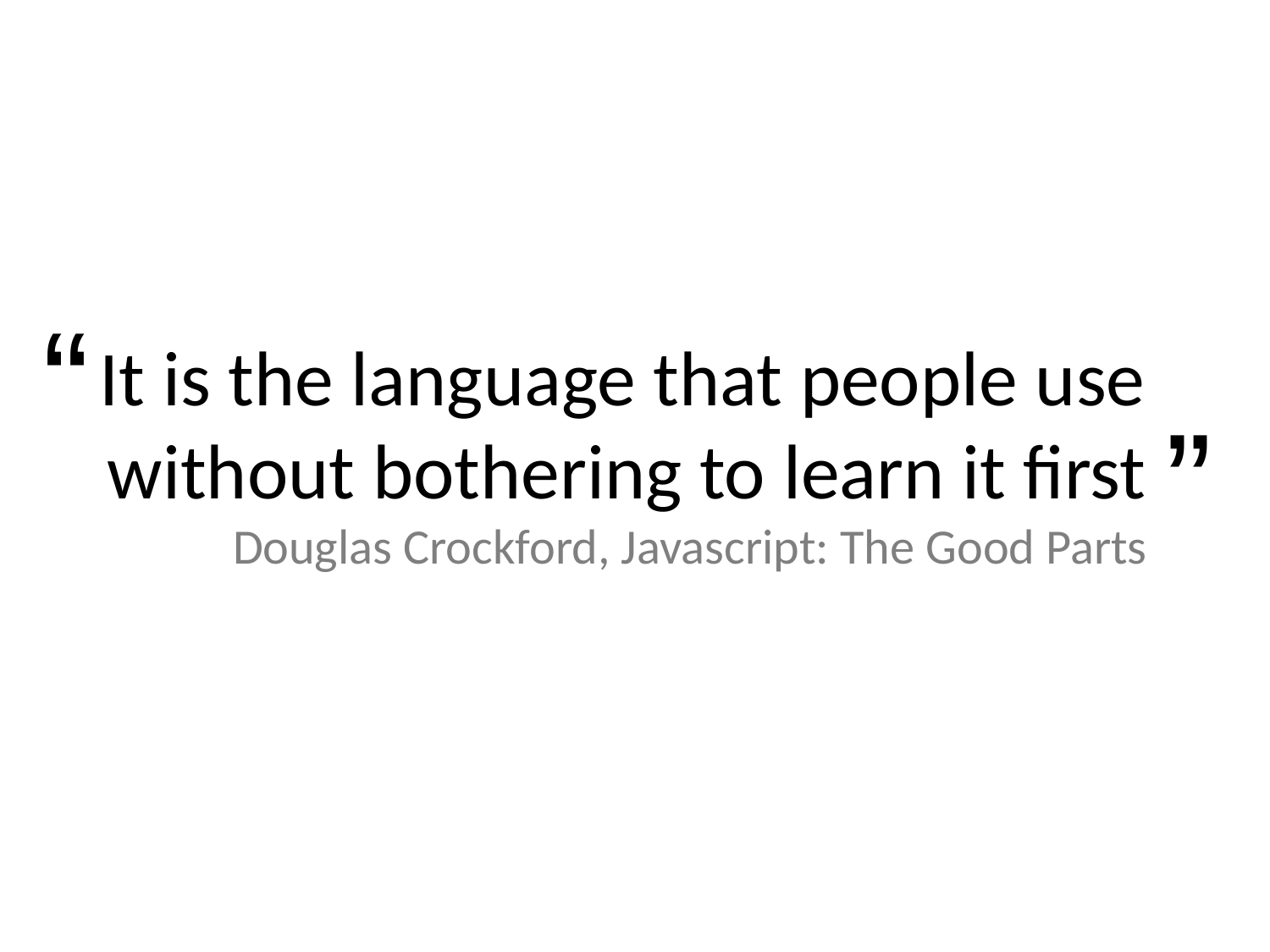

# It is the language that people use without bothering to learn it first Douglas Crockford, Javascript: The Good Parts
“
”